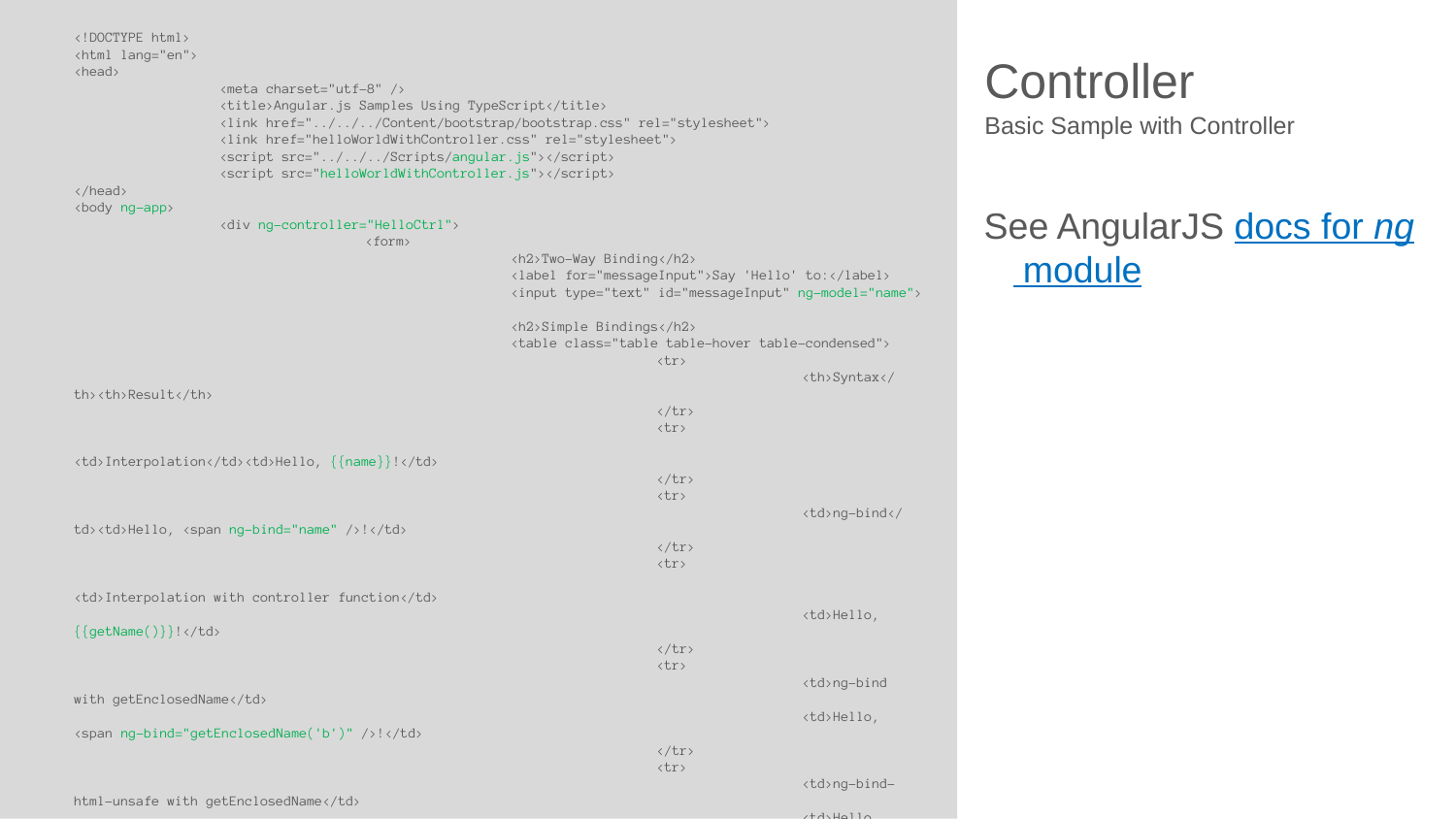

<!DOCTYPE html>
<html lang="en">
<head>
	<meta charset="utf-8" />
	<title>Angular.js Samples Using TypeScript</title>
	<link href="../../../Content/bootstrap/bootstrap.css" rel="stylesheet">
	<link href="helloWorldWithController.css" rel="stylesheet">
	<script src="../../../Scripts/angular.js"></script>
	<script src="helloWorldWithController.js"></script>
</head>
<body ng-app>
	<div ng-controller="HelloCtrl">
		<form>
			<h2>Two-Way Binding</h2>
			<label for="messageInput">Say 'Hello' to:</label>
			<input type="text" id="messageInput" ng-model="name">

			<h2>Simple Bindings</h2>
			<table class="table table-hover table-condensed">
				<tr>
					<th>Syntax</th><th>Result</th>
				</tr>
				<tr>
					<td>Interpolation</td><td>Hello, {{name}}!</td>
				</tr>
				<tr>
					<td>ng-bind</td><td>Hello, <span ng-bind="name" />!</td>
				</tr>
				<tr>
					<td>Interpolation with controller function</td>
					<td>Hello, {{getName()}}!</td>
				</tr>
				<tr>
					<td>ng-bind with getEnclosedName</td>
					<td>Hello, <span ng-bind="getEnclosedName('b')" />!</td>
				</tr>
				<tr>
					<td>ng-bind-html-unsafe with getEnclosedName</td>
					<td>Hello, <span ng-bind-html-unsafe="getEnclosedName('b')" />!</td>
				</tr>
			</table>
		</form>
	</div>
</body>
</html>
# Controller
Basic Sample with Controller
See AngularJS docs for ng module